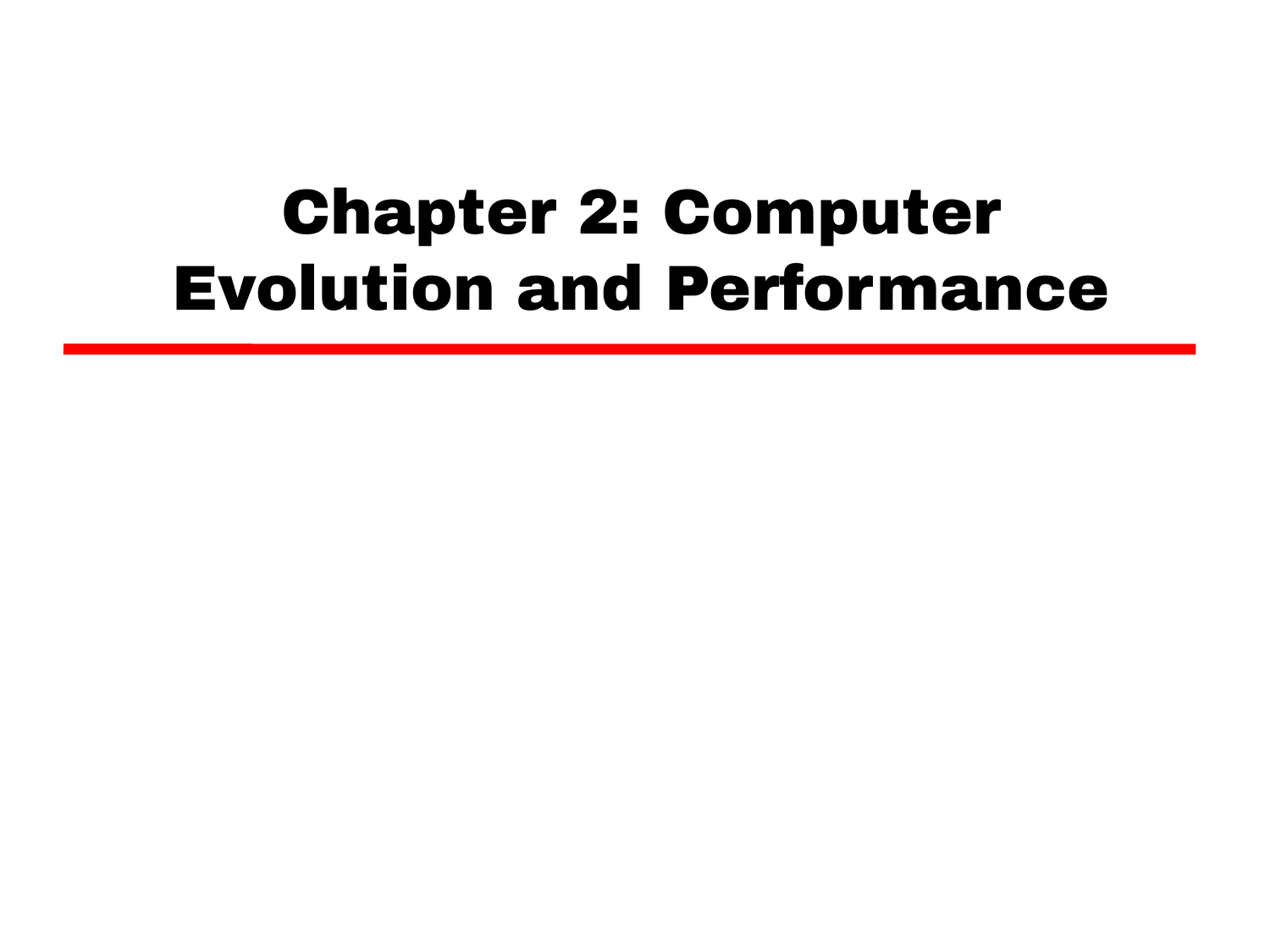

# Chapter 2: Computer Evolution and Performance